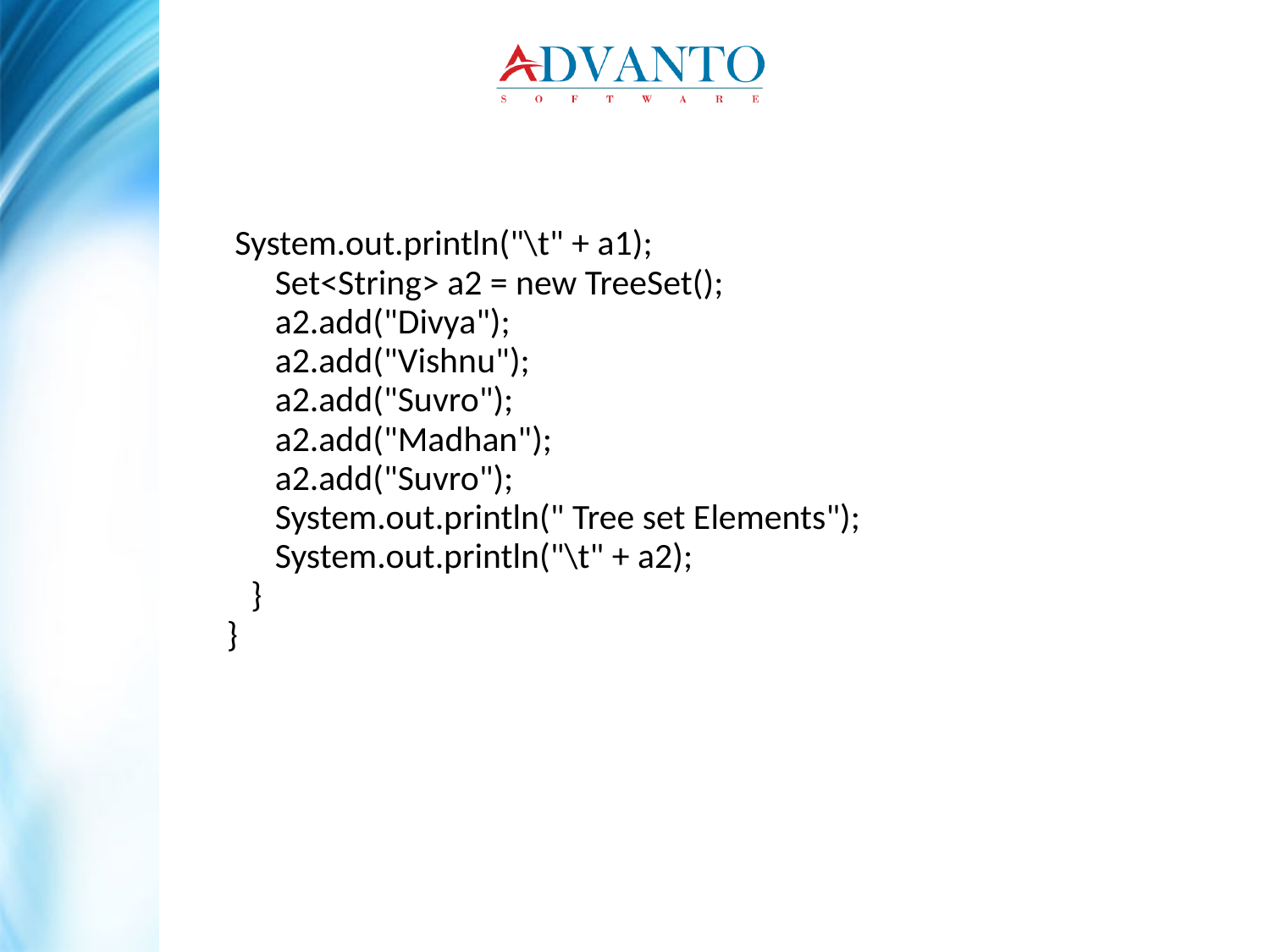

System.out.println("\t" + a1);
      Set<String> a2 = new TreeSet();
      a2.add("Divya");
      a2.add("Vishnu");
      a2.add("Suvro");
      a2.add("Madhan");
      a2.add("Suvro");
      System.out.println(" Tree set Elements");
      System.out.println("\t" + a2);
   }
}